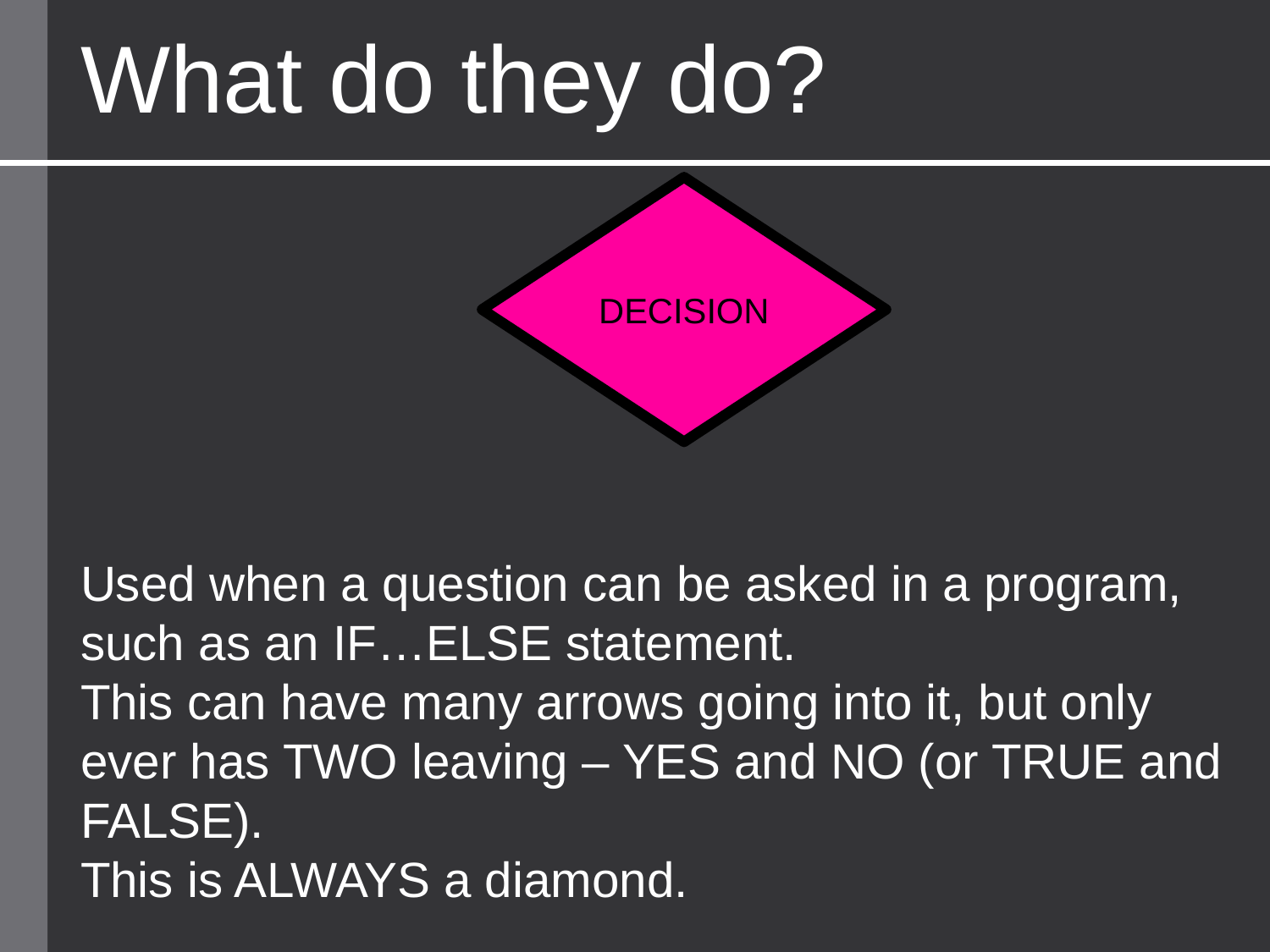

What do they do?
DECISION
Used when a question can be asked in a program, such as an IF…ELSE statement.
This can have many arrows going into it, but only ever has TWO leaving – YES and NO (or TRUE and FALSE).
This is ALWAYS a diamond.